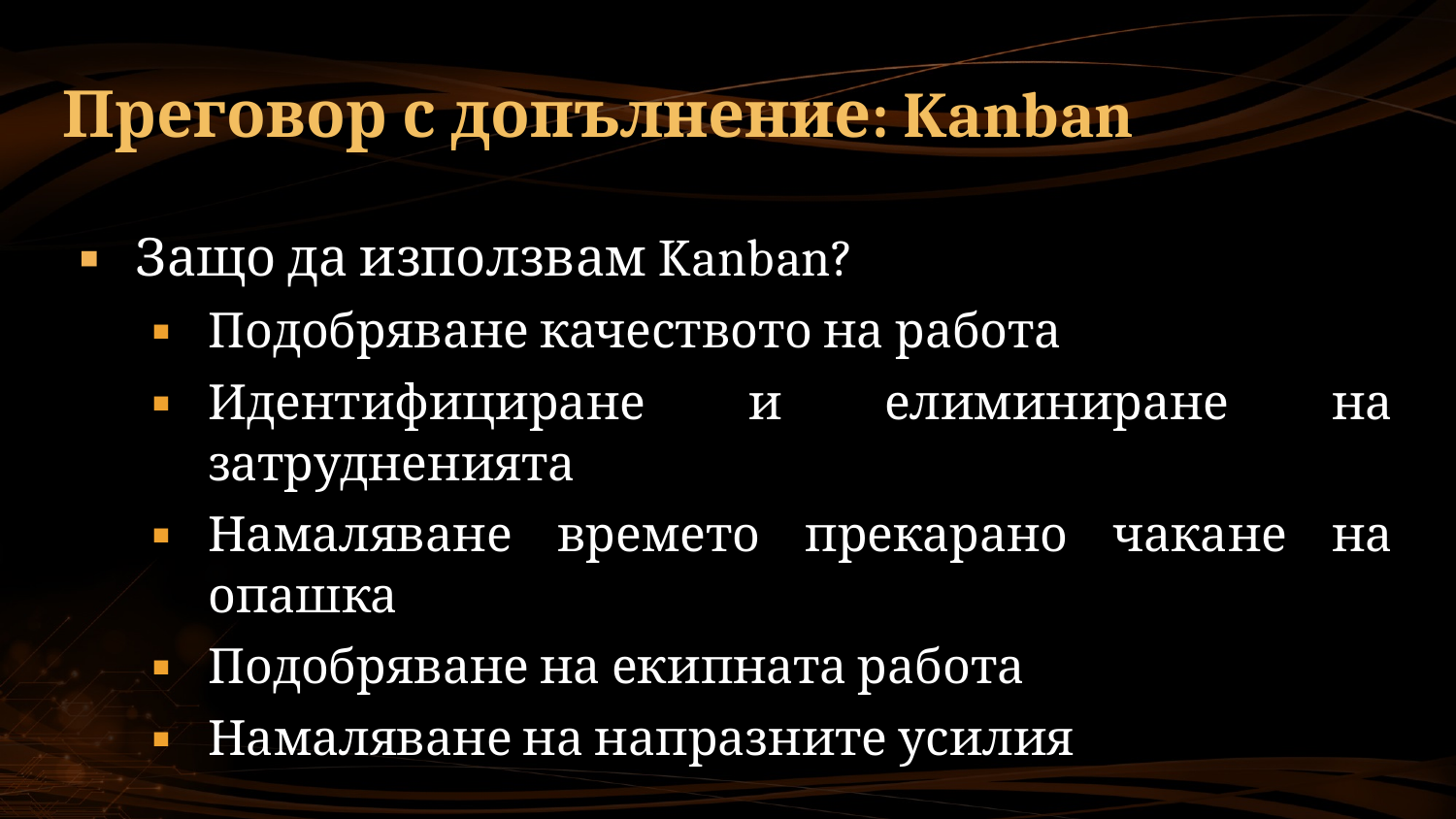

# Преговор с допълнение: Kanban
Защо да използвам Kanban?
Подобряване качеството на работа
Идентифициране и елиминиране на затрудненията
Намаляване времето прекарано чакане на опашка
Подобряване на екипната работа
Намаляване на напразните усилия